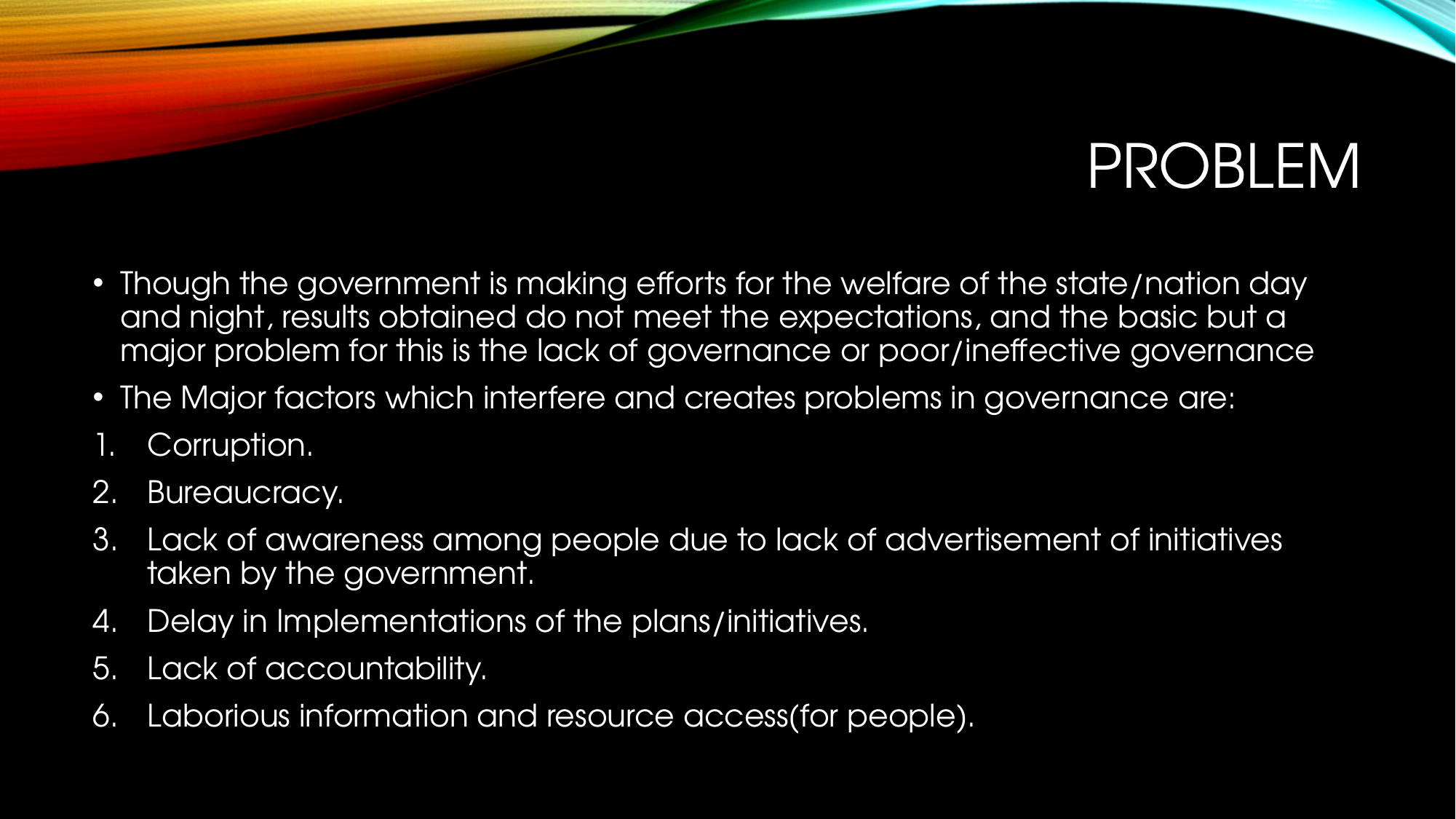

# Problem
Though the government is making efforts for the welfare of the state/nation day and night, results obtained do not meet the expectations, and the basic but a major problem for this is the lack of governance or poor/ineffective governance
The Major factors which interfere and creates problems in governance are:
Corruption.
Bureaucracy.
Lack of awareness among people due to lack of advertisement of initiatives taken by the government.
Delay in Implementations of the plans/initiatives.
Lack of accountability.
Laborious information and resource access(for people).